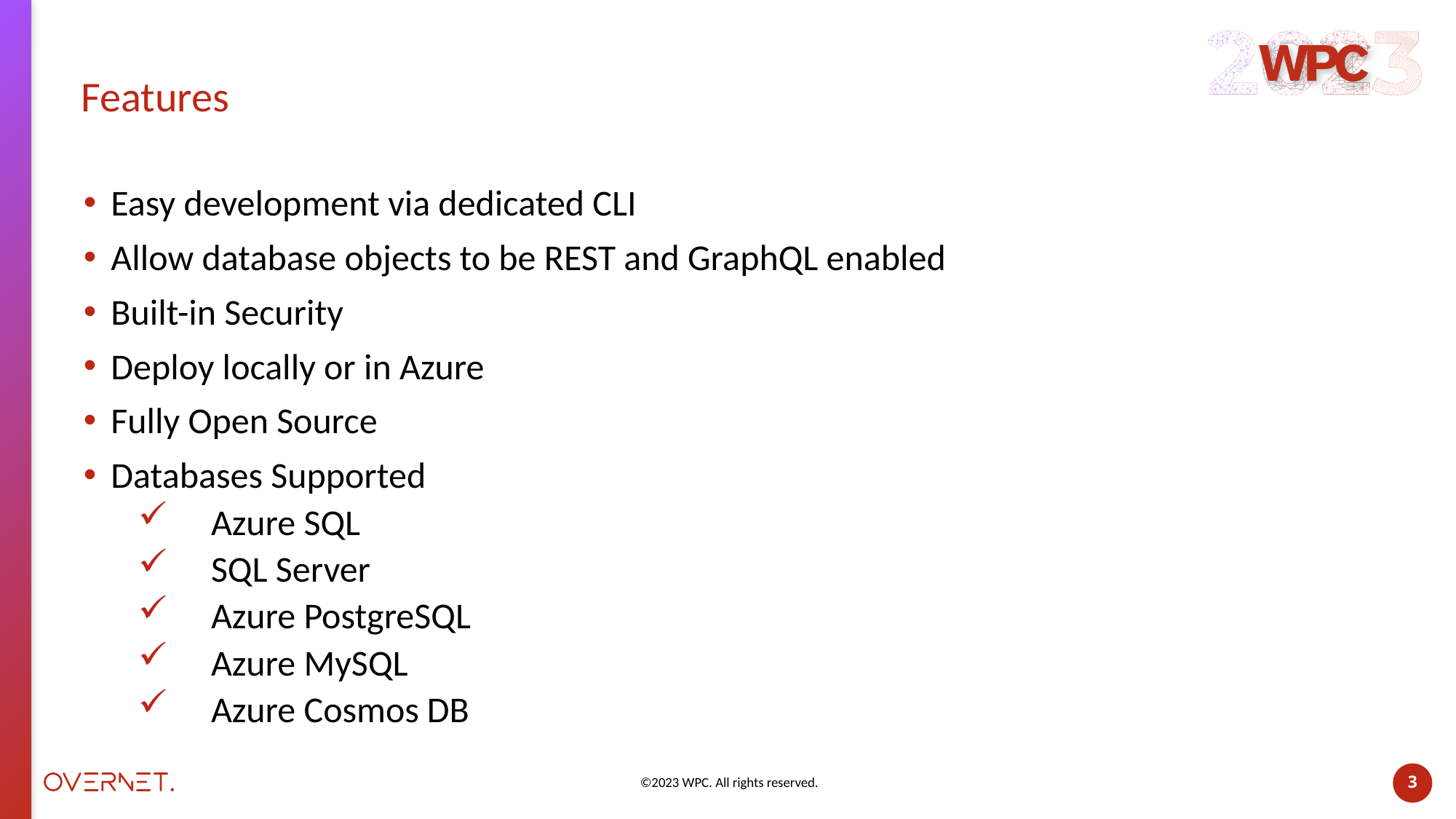

# Features
Easy development via dedicated CLI
Allow database objects to be REST and GraphQL enabled
Built-in Security
Deploy locally or in Azure
Fully Open Source
Databases Supported
Azure SQL
SQL Server
Azure PostgreSQL
Azure MySQL
Azure Cosmos DB